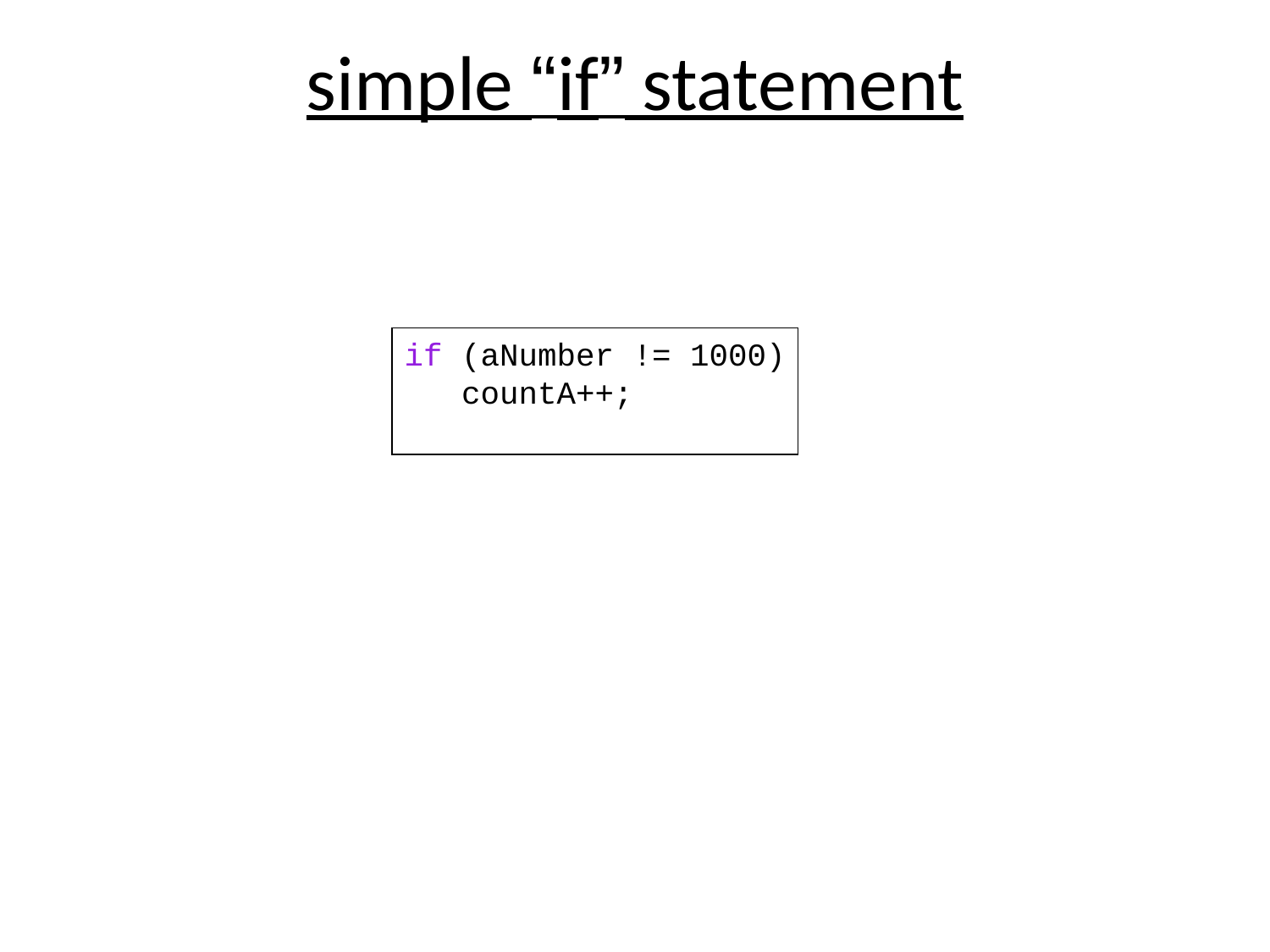

# simple “if” statement
if (aNumber != 1000)
   countA++;